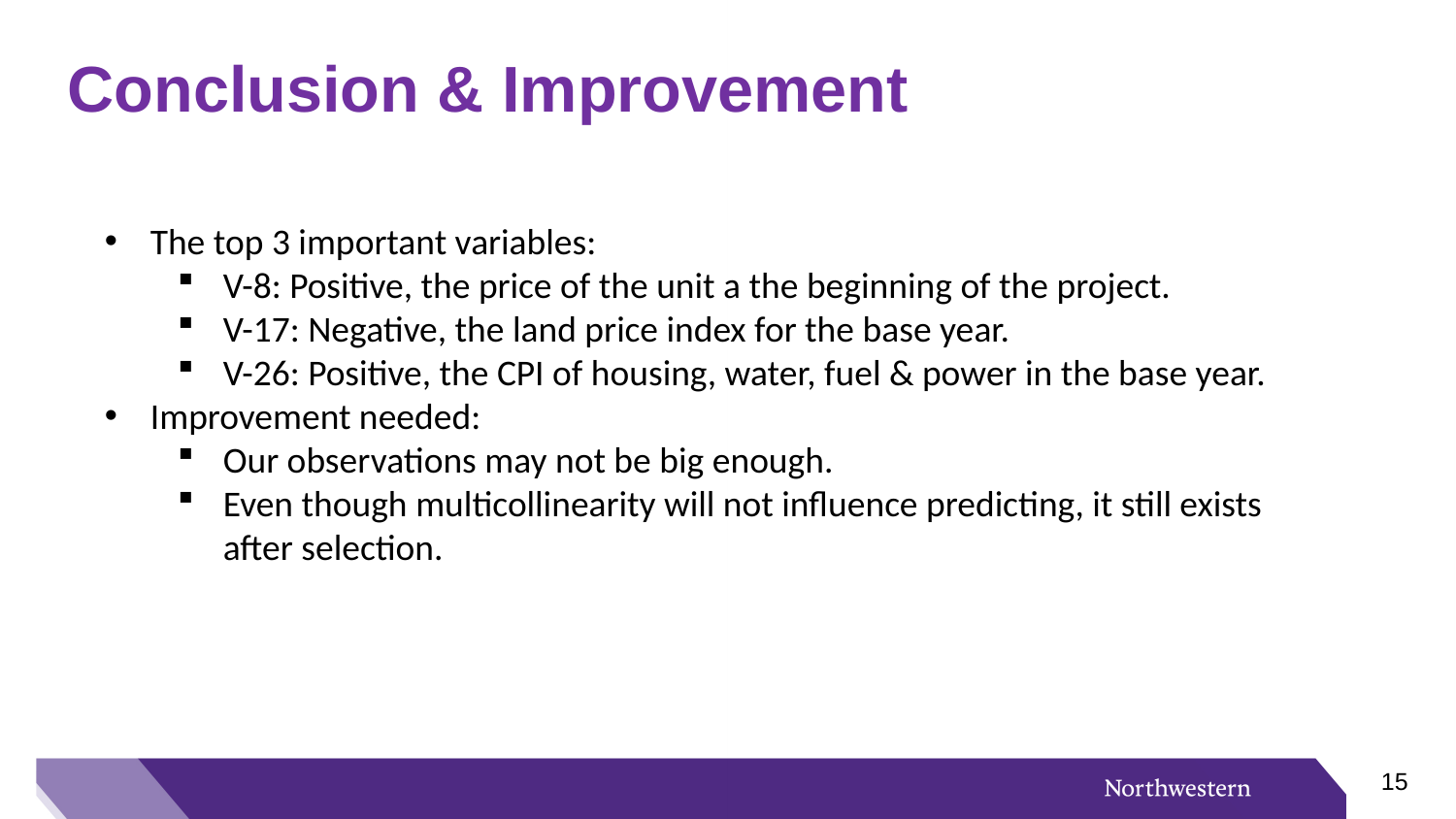

# Conclusion & Improvement
The top 3 important variables:
V-8: Positive, the price of the unit a the beginning of the project.
V-17: Negative, the land price index for the base year.
V-26: Positive, the CPI of housing, water, fuel & power in the base year.
Improvement needed:
Our observations may not be big enough.
Even though multicollinearity will not influence predicting, it still exists after selection.
15